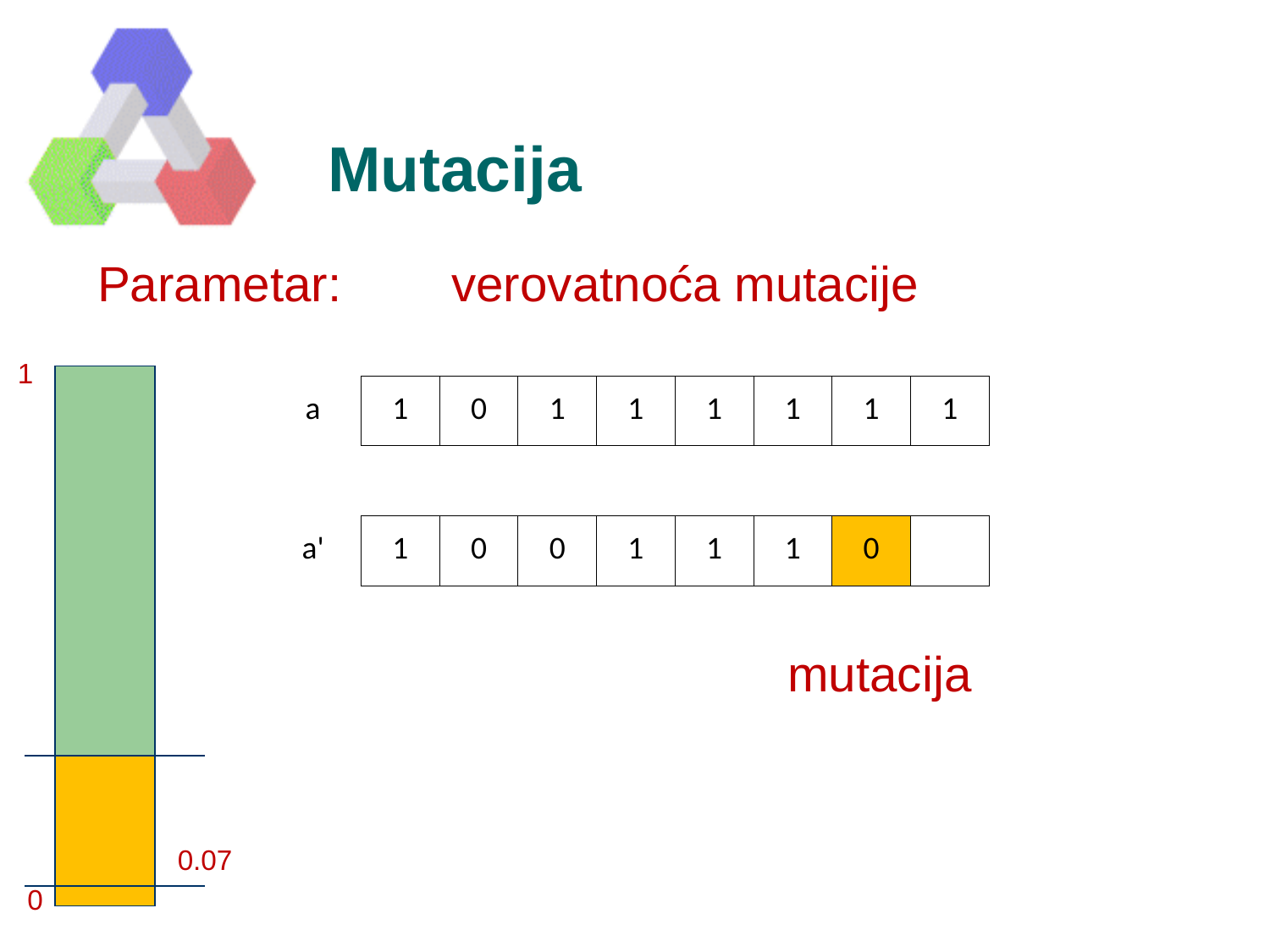

# Mutacija
Parametar:        verovatnoća mutacije
1

| a | 1 | 0 | 1 | 1 | 1 | 1 | 1 | 1 |
| --- | --- | --- | --- | --- | --- | --- | --- | --- |
|  |  |  |  |  |  |  |  |  |
| a' | 1 | 0 | 0 | 1 | 1 | 1 | 0 |  |
mutacija

0.07
0